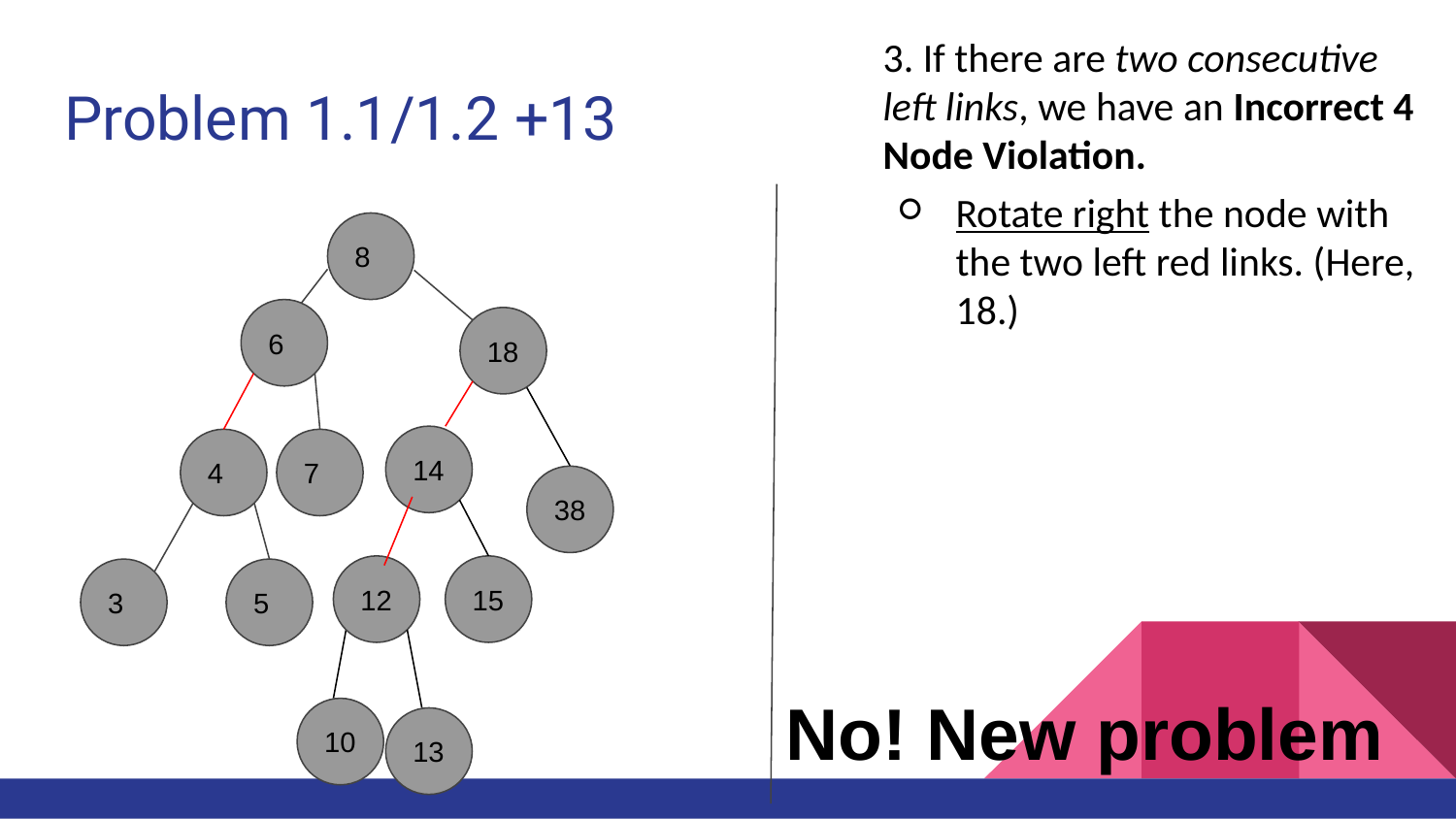

3. If there are two consecutive left links, we have an Incorrect 4 Node Violation.
Rotate right the node with the two left red links. (Here, 18.)
# Problem 1.1/1.2 +13
8
6
18
14
4
7
38
15
12
3
5
No! New problem
10
13